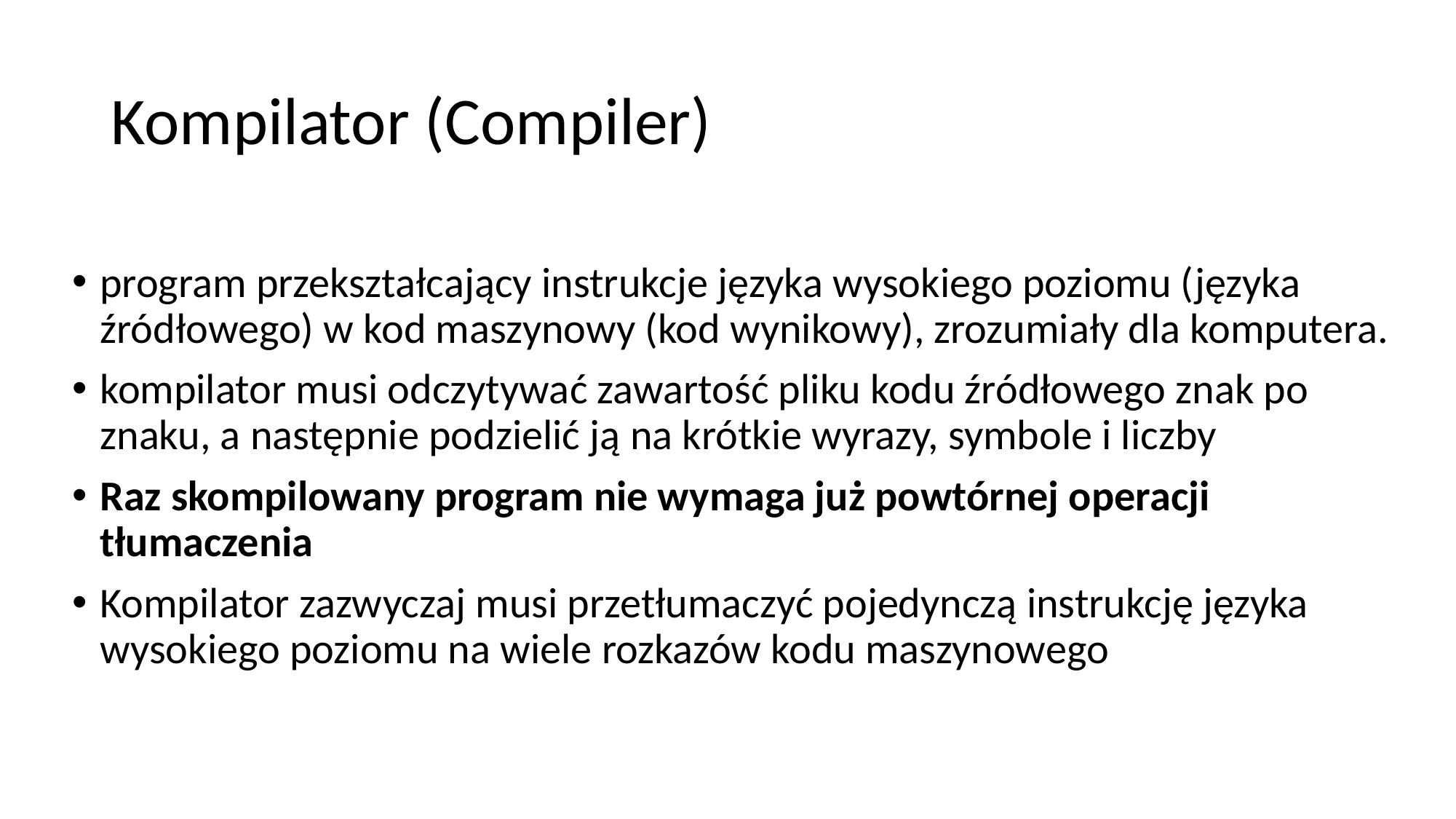

# Kompilator (Compiler)

program przekształcający instrukcje języka wysokiego poziomu (języka źródłowego) w kod maszynowy (kod wynikowy), zrozumiały dla komputera.
kompilator musi odczytywać zawartość pliku kodu źródłowego znak po znaku, a następnie podzielić ją na krótkie wyrazy, symbole i liczby
Raz skompilowany program nie wymaga już powtórnej operacji tłumaczenia
Kompilator zazwyczaj musi przetłumaczyć pojedynczą instrukcję języka wysokiego poziomu na wiele rozkazów kodu maszynowego